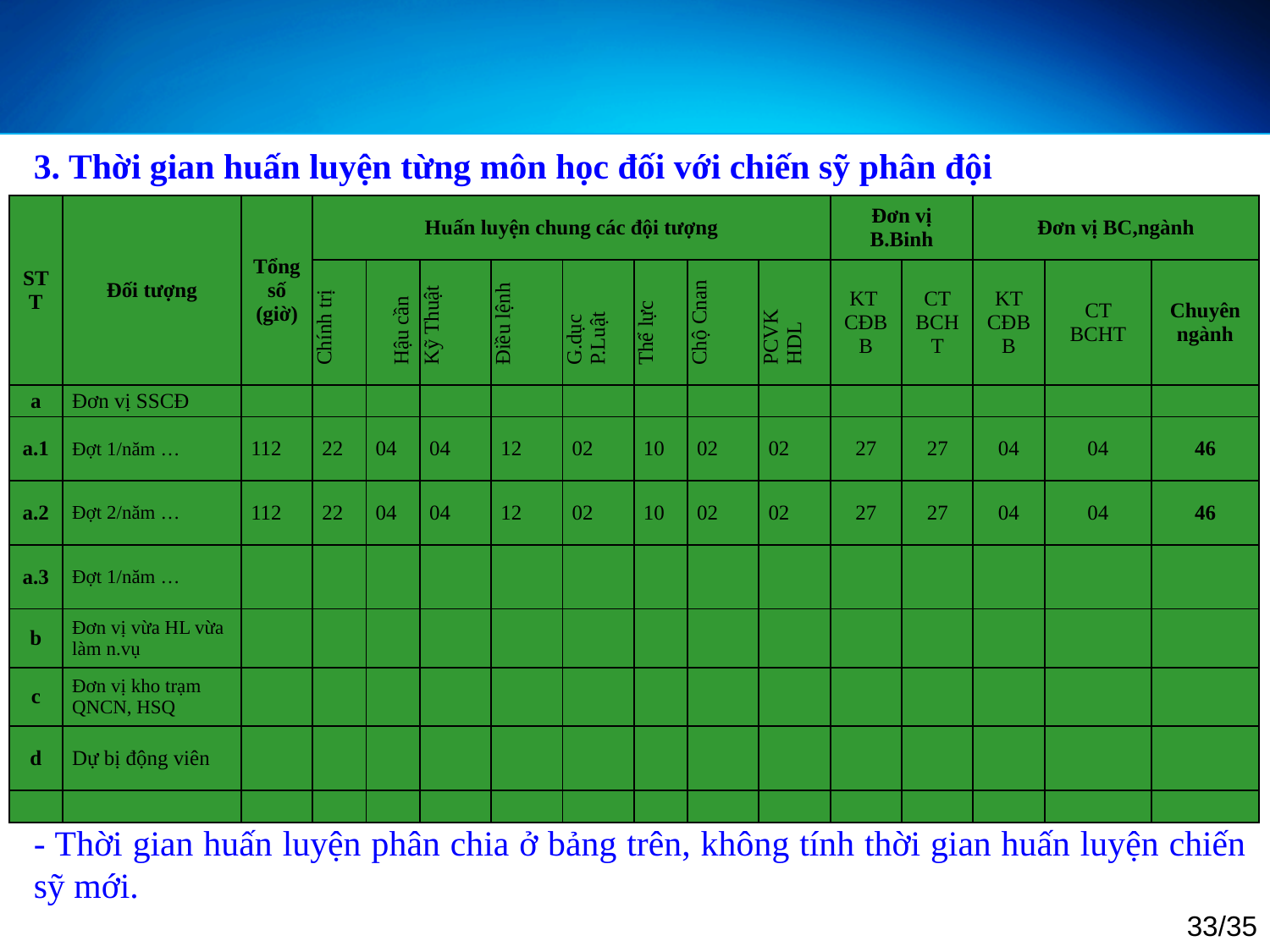

3. Thời gian huấn luyện từng môn học đối với chiến sỹ phân đội
| STT | Đối tượng | Tổng số (giờ) | Huấn luyện chung các đội tượng |  |  |  |  |  |  |  | Đơn vị B.Binh |  | Đơn vị BC,ngành |  |  |
| --- | --- | --- | --- | --- | --- | --- | --- | --- | --- | --- | --- | --- | --- | --- | --- |
|  |  |  | Chính trị | Hậu cần | Kỹ Thuật | Điều lệnh | G.dục P.Luật | Thể lực | Chộ Cnan | PCVK HDL | KT CĐB B | CT BCH T | KT CĐBB | CT BCHT | Chuyên ngành |
| a | Đơn vị SSCĐ |  |  |  |  |  |  |  |  |  |  |  |  |  |  |
| a.1 | Đợt 1/năm … | 112 | 22 | 04 | 04 | 12 | 02 | 10 | 02 | 02 | 27 | 27 | 04 | 04 | 46 |
| a.2 | Đợt 2/năm … | 112 | 22 | 04 | 04 | 12 | 02 | 10 | 02 | 02 | 27 | 27 | 04 | 04 | 46 |
| a.3 | Đợt 1/năm … |  |  |  |  |  |  |  |  |  |  |  |  |  |  |
| b | Đơn vị vừa HL vừa làm n.vụ |  |  |  |  |  |  |  |  |  |  |  |  |  |  |
| c | Đơn vị kho trạm QNCN, HSQ |  |  |  |  |  |  |  |  |  |  |  |  |  |  |
| d | Dự bị động viên |  |  |  |  |  |  |  |  |  |  |  |  |  |  |
|  |  |  |  |  |  |  |  |  |  |  |  |  |  |  |  |
- Thời gian huấn luyện phân chia ở bảng trên, không tính thời gian huấn luyện chiến sỹ mới.
33/35